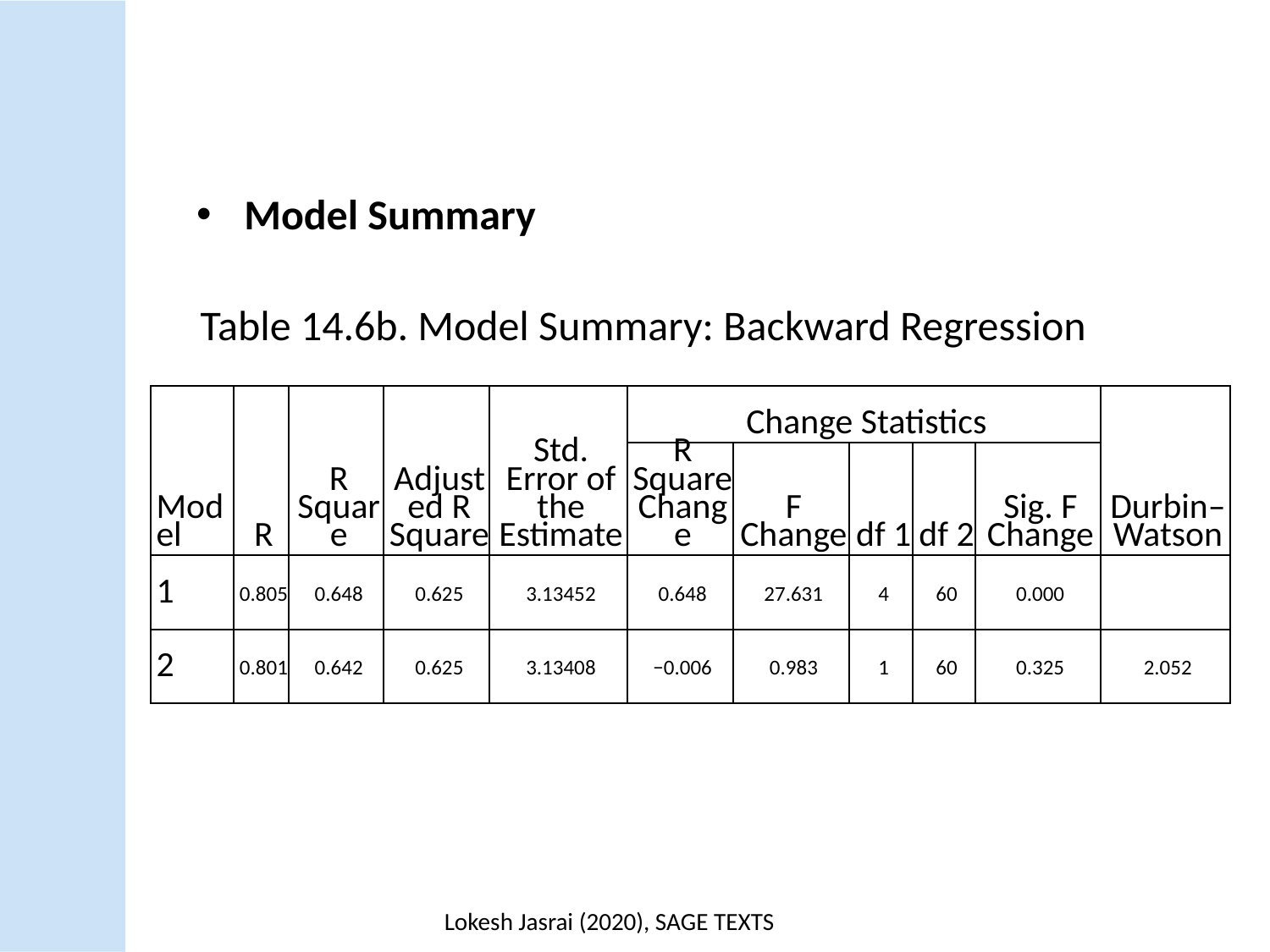

Model Summary
Table 14.6b. Model Summary: Backward Regression
| Model | R | R Square | Adjusted R Square | Std. Error of the Estimate | Change Statistics |  |  |  |  | Durbin–Watson |
| --- | --- | --- | --- | --- | --- | --- | --- | --- | --- | --- |
|  |  |  |  |  | R Square Change | F Change | df 1 | df 2 | Sig. F Change |  |
| 1 | 0.805 | 0.648 | 0.625 | 3.13452 | 0.648 | 27.631 | 4 | 60 | 0.000 |  |
| 2 | 0.801 | 0.642 | 0.625 | 3.13408 | −0.006 | 0.983 | 1 | 60 | 0.325 | 2.052 |
Lokesh Jasrai (2020), SAGE TEXTS